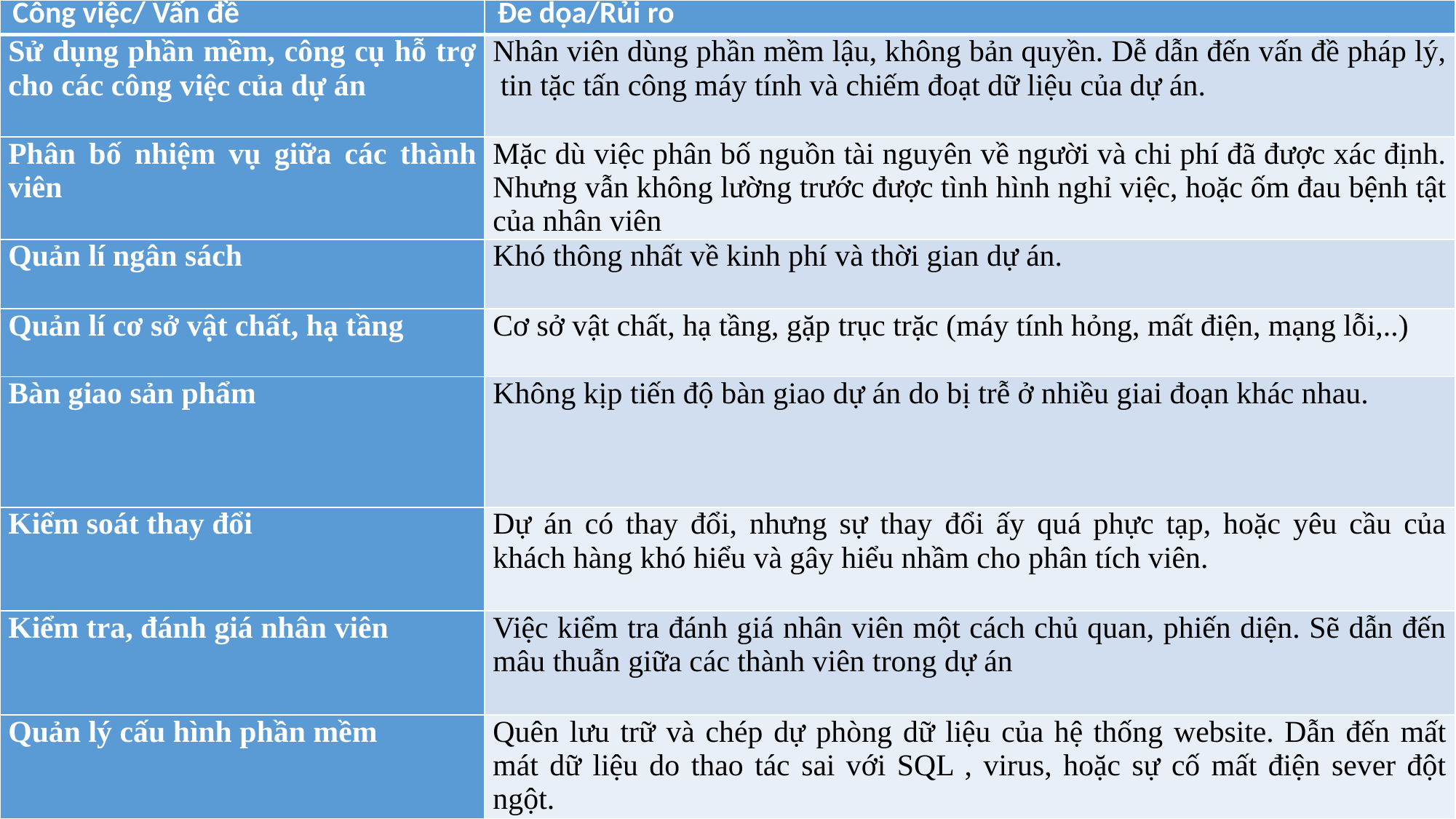

# Xác định các rủi ro có thể xảy ra.
| Công việc/ Vấn đề | Đe dọa/Rủi ro |
| --- | --- |
| Sử dụng phần mềm, công cụ hỗ trợ cho các công việc của dự án | Nhân viên dùng phần mềm lậu, không bản quyền. Dễ dẫn đến vấn đề pháp lý, tin tặc tấn công máy tính và chiếm đoạt dữ liệu của dự án. |
| Phân bố nhiệm vụ giữa các thành viên | Mặc dù việc phân bố nguồn tài nguyên về người và chi phí đã được xác định. Nhưng vẫn không lường trước được tình hình nghỉ việc, hoặc ốm đau bệnh tật của nhân viên |
| Quản lí ngân sách | Khó thông nhất về kinh phí và thời gian dự án. |
| Quản lí cơ sở vật chất, hạ tầng | Cơ sở vật chất, hạ tầng, gặp trục trặc (máy tính hỏng, mất điện, mạng lỗi,..) |
| Bàn giao sản phẩm | Không kịp tiến độ bàn giao dự án do bị trễ ở nhiều giai đoạn khác nhau. |
| Kiểm soát thay đổi | Dự án có thay đổi, nhưng sự thay đổi ấy quá phực tạp, hoặc yêu cầu của khách hàng khó hiểu và gây hiểu nhầm cho phân tích viên. |
| Kiểm tra, đánh giá nhân viên | Việc kiểm tra đánh giá nhân viên một cách chủ quan, phiến diện. Sẽ dẫn đến mâu thuẫn giữa các thành viên trong dự án |
| Quản lý cấu hình phần mềm | Quên lưu trữ và chép dự phòng dữ liệu của hệ thống website. Dẫn đến mất mát dữ liệu do thao tác sai với SQL , virus, hoặc sự cố mất điện sever đột ngột. |